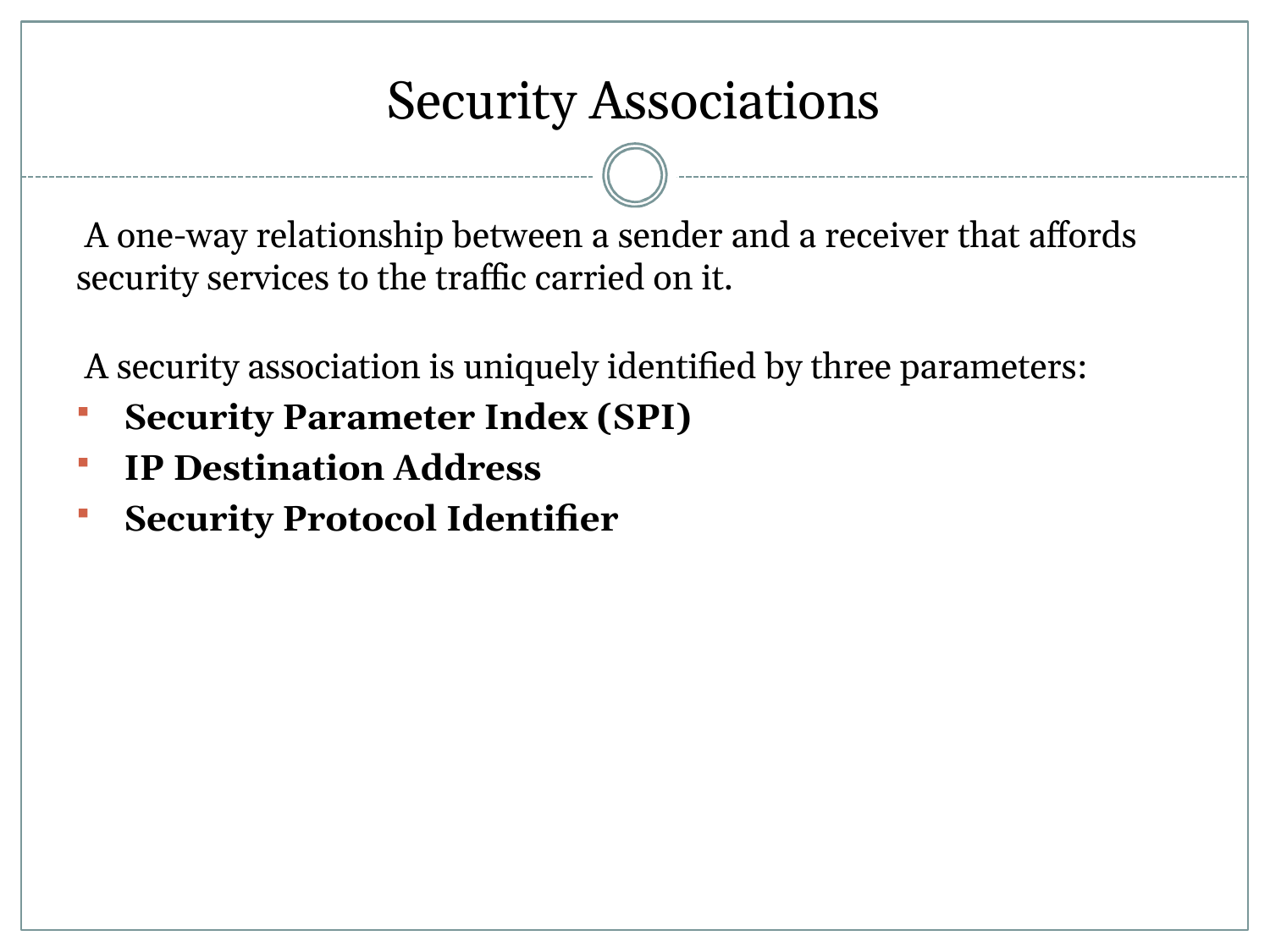

# Security Associations

 A one-way relationship between a sender and a receiver that affords    security services to the traffic carried on it.

 A security association is uniquely identified by three parameters:
Security Parameter Index (SPI)
IP Destination Address
Security Protocol Identifier